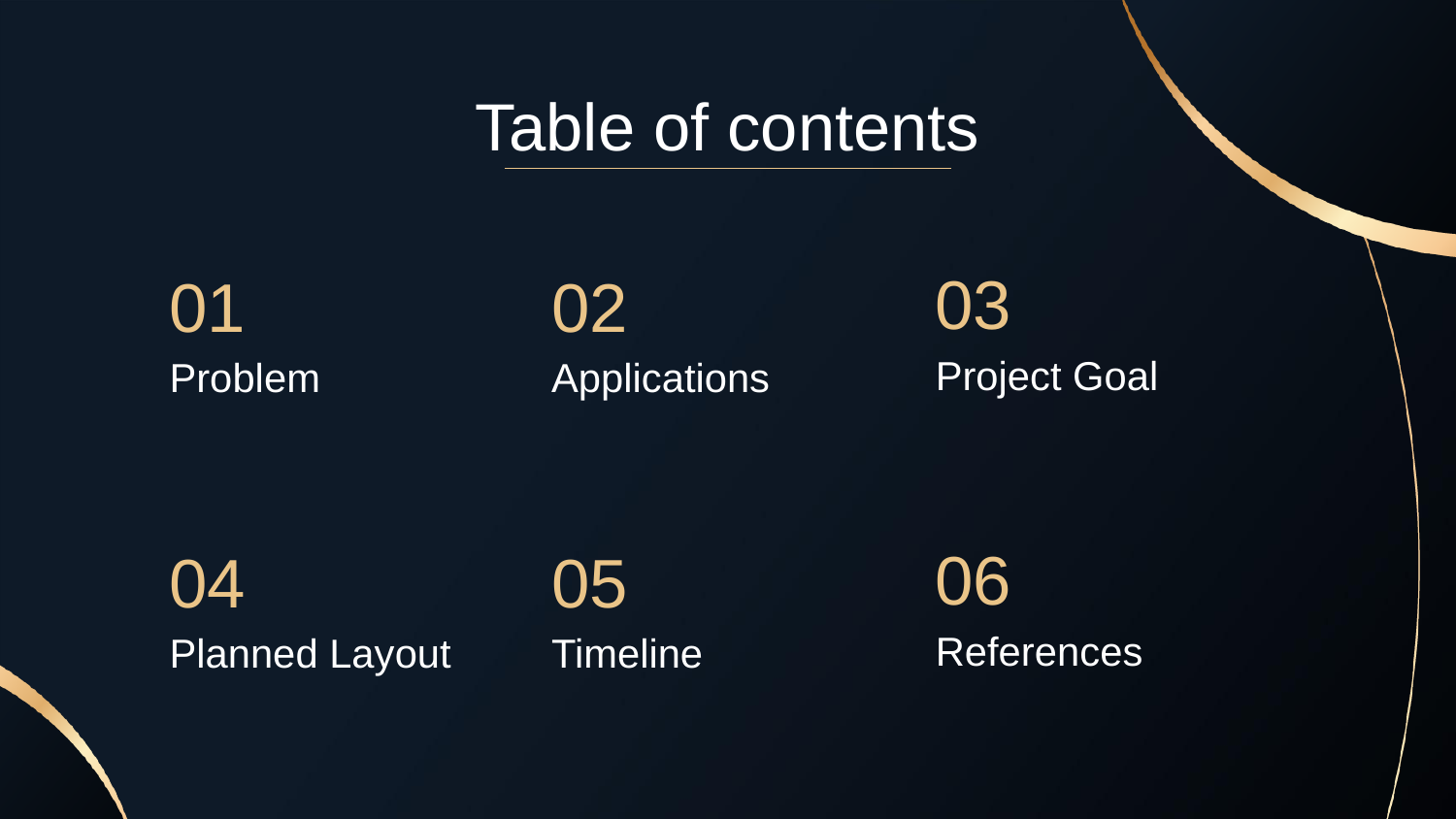

# Table of contents
03
01
02
Project Goal
Problem
Applications
06
04
05
References
Planned Layout
Timeline